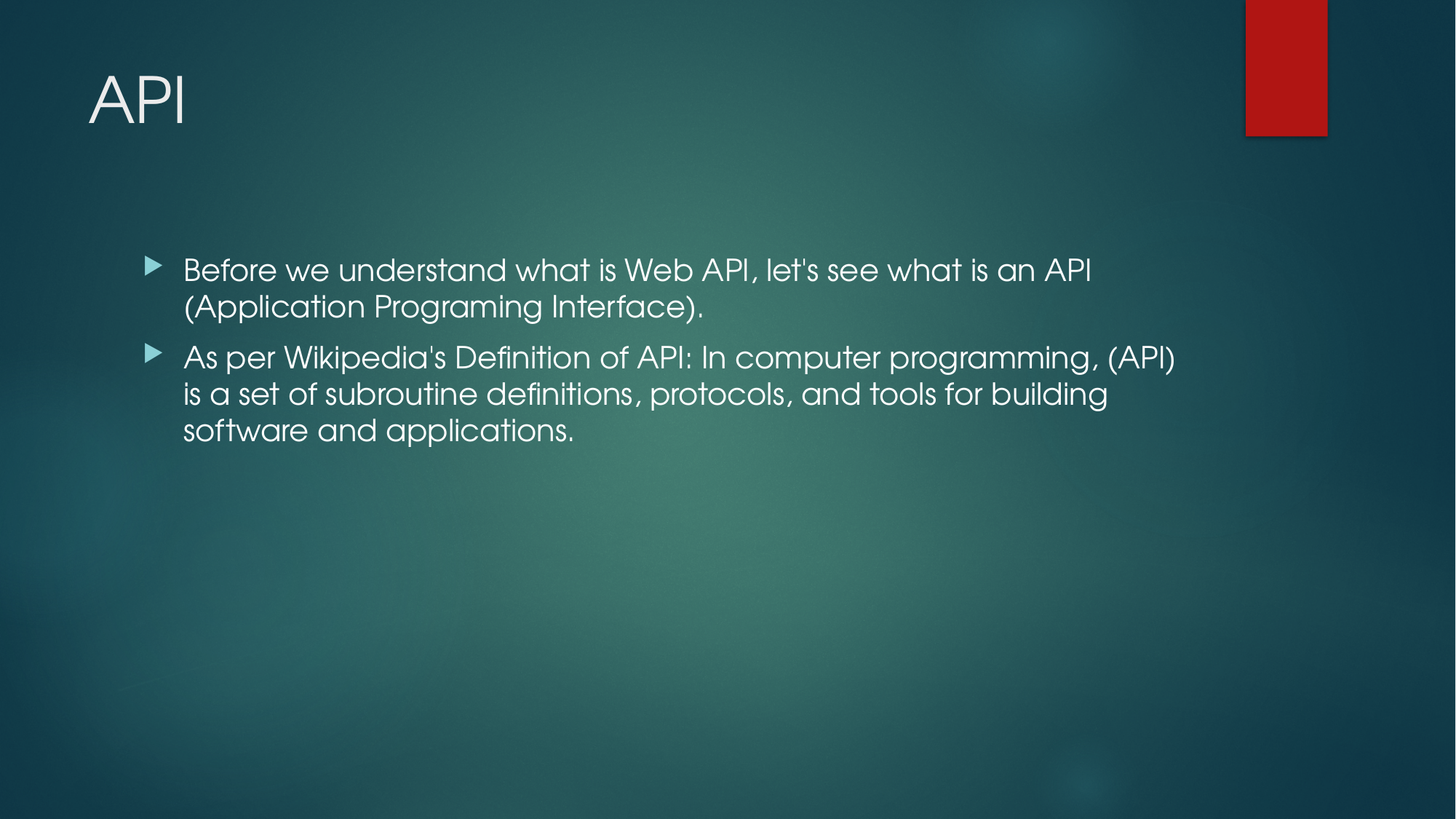

# API
Before we understand what is Web API, let's see what is an API (Application Programing Interface).
As per Wikipedia's Definition of API: In computer programming, (API) is a set of subroutine definitions, protocols, and tools for building software and applications.